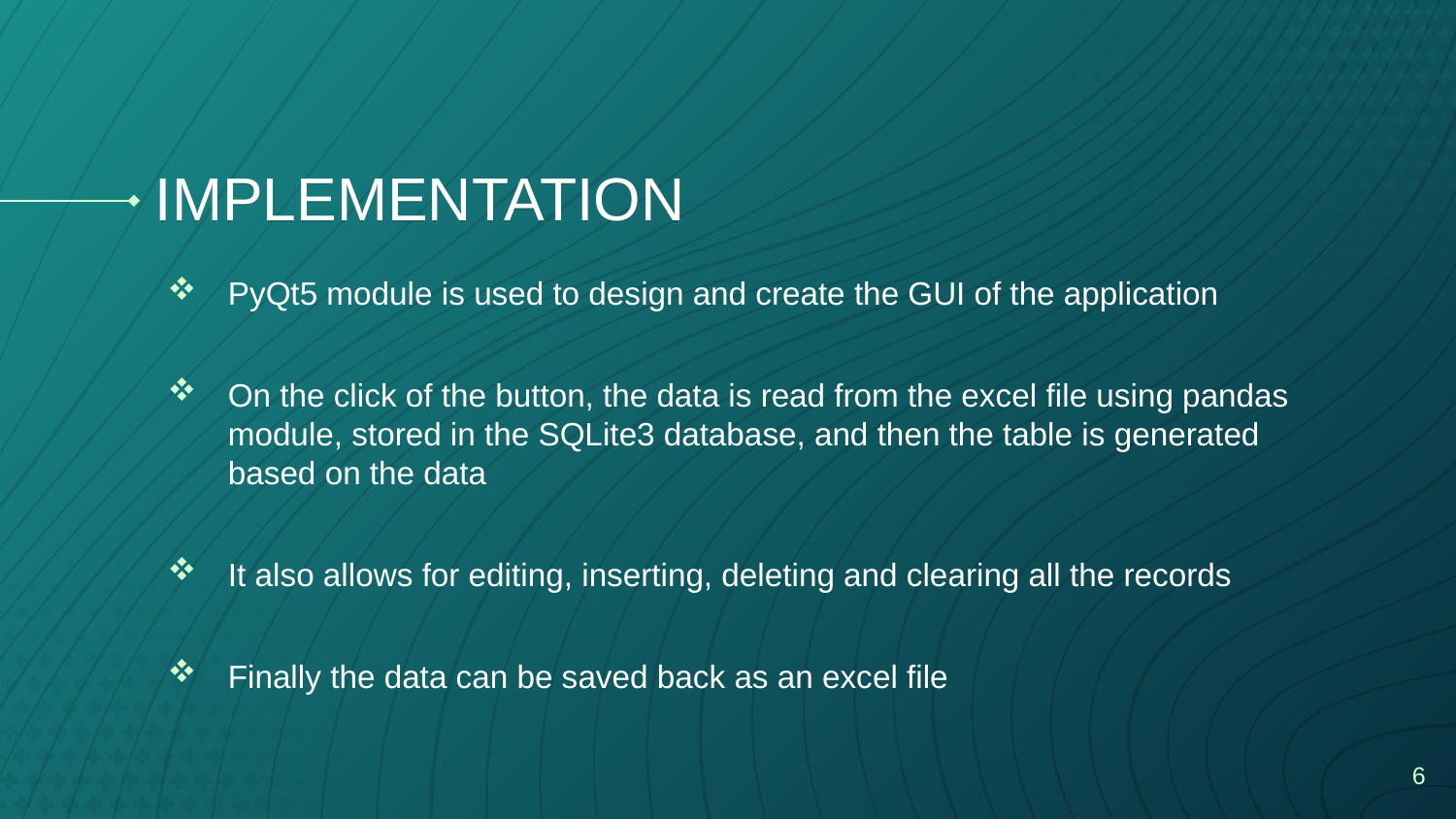

# IMPLEMENTATION
PyQt5 module is used to design and create the GUI of the application

On the click of the button, the data is read from the excel file using pandas module, stored in the SQLite3 database, and then the table is generated based on the data

It also allows for editing, inserting, deleting and clearing all the records

Finally the data can be saved back as an excel file
6